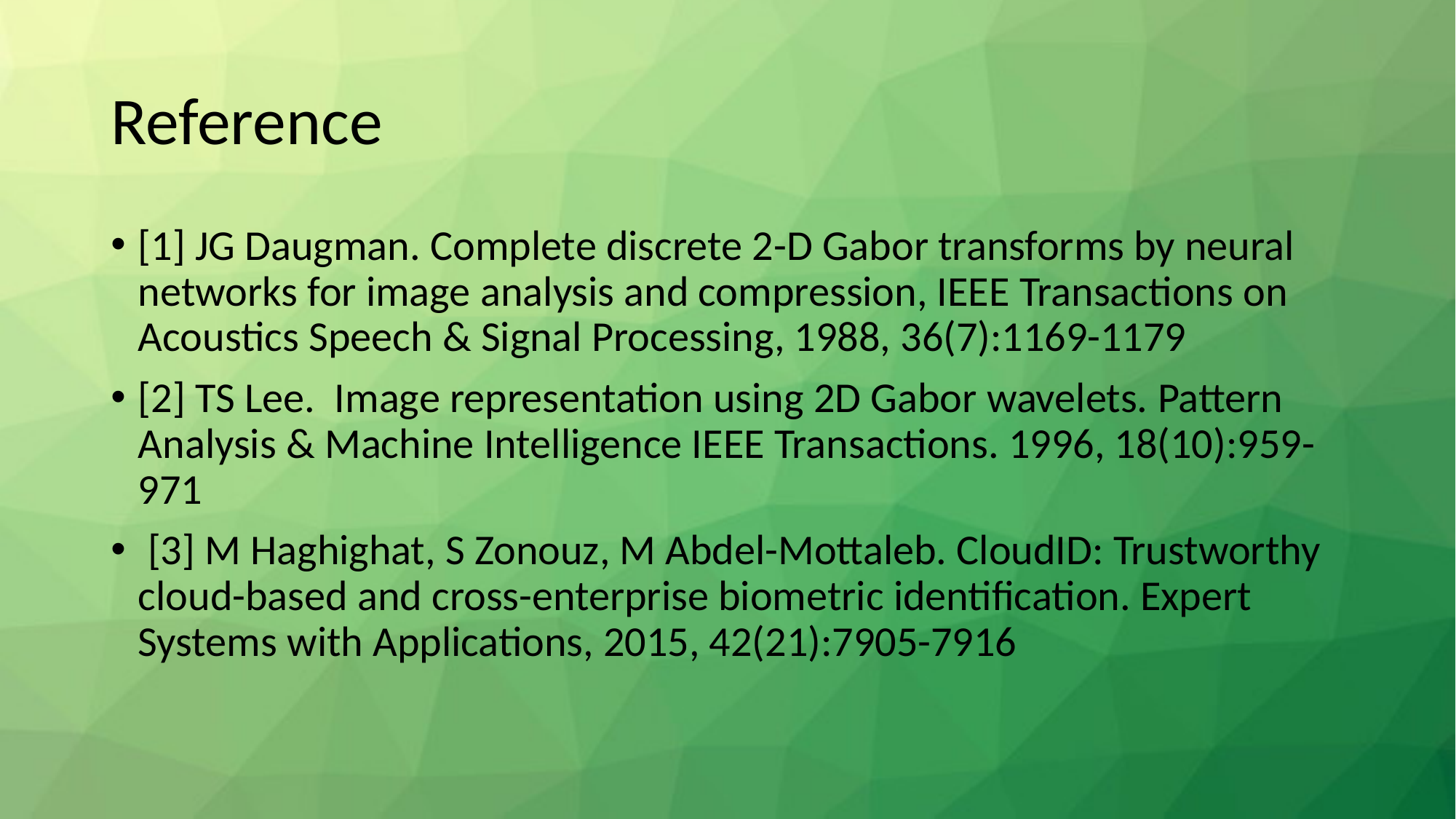

# Reference
[1] JG Daugman. Complete discrete 2-D Gabor transforms by neural networks for image analysis and compression, IEEE Transactions on Acoustics Speech & Signal Processing, 1988, 36(7):1169-1179
[2] TS Lee.  Image representation using 2D Gabor wavelets. Pattern Analysis & Machine Intelligence IEEE Transactions. 1996, 18(10):959-971
 [3] M Haghighat, S Zonouz, M Abdel-Mottaleb. CloudID: Trustworthy cloud-based and cross-enterprise biometric identification. Expert Systems with Applications, 2015, 42(21):7905-7916